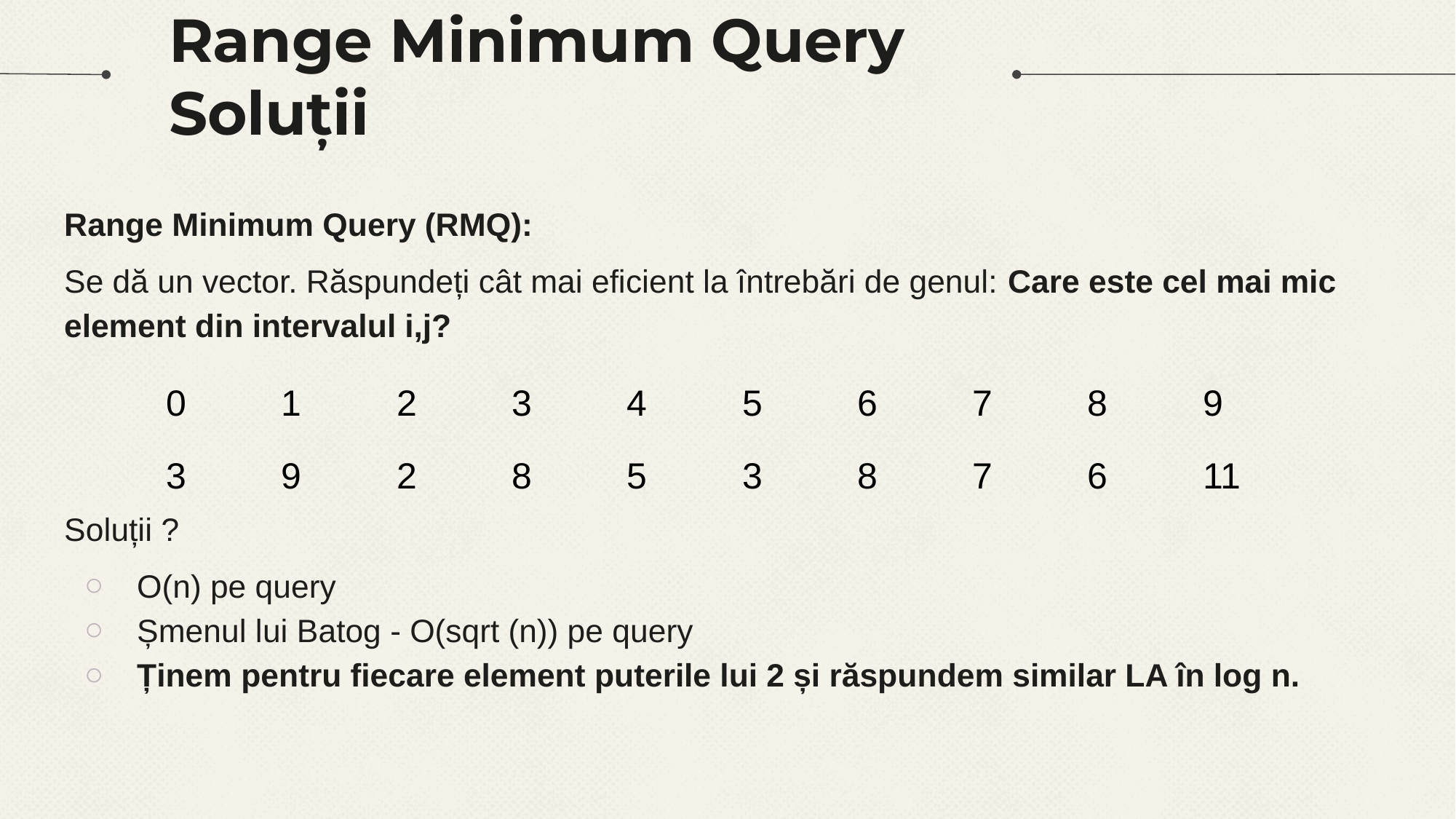

# Range Minimum Query Soluții
Range Minimum Query (RMQ):
Se dă un vector. Răspundeți cât mai eficient la întrebări de genul: Care este cel mai mic element din intervalul i,j?

Soluții ?
O(n) pe query
Șmenul lui Batog - O(sqrt (n)) pe query
Ținem pentru fiecare element puterile lui 2 și răspundem similar LA în log n.
| 0 | 1 | 2 | 3 | 4 | 5 | 6 | 7 | 8 | 9 |
| --- | --- | --- | --- | --- | --- | --- | --- | --- | --- |
| 3 | 9 | 2 | 8 | 5 | 3 | 8 | 7 | 6 | 11 |